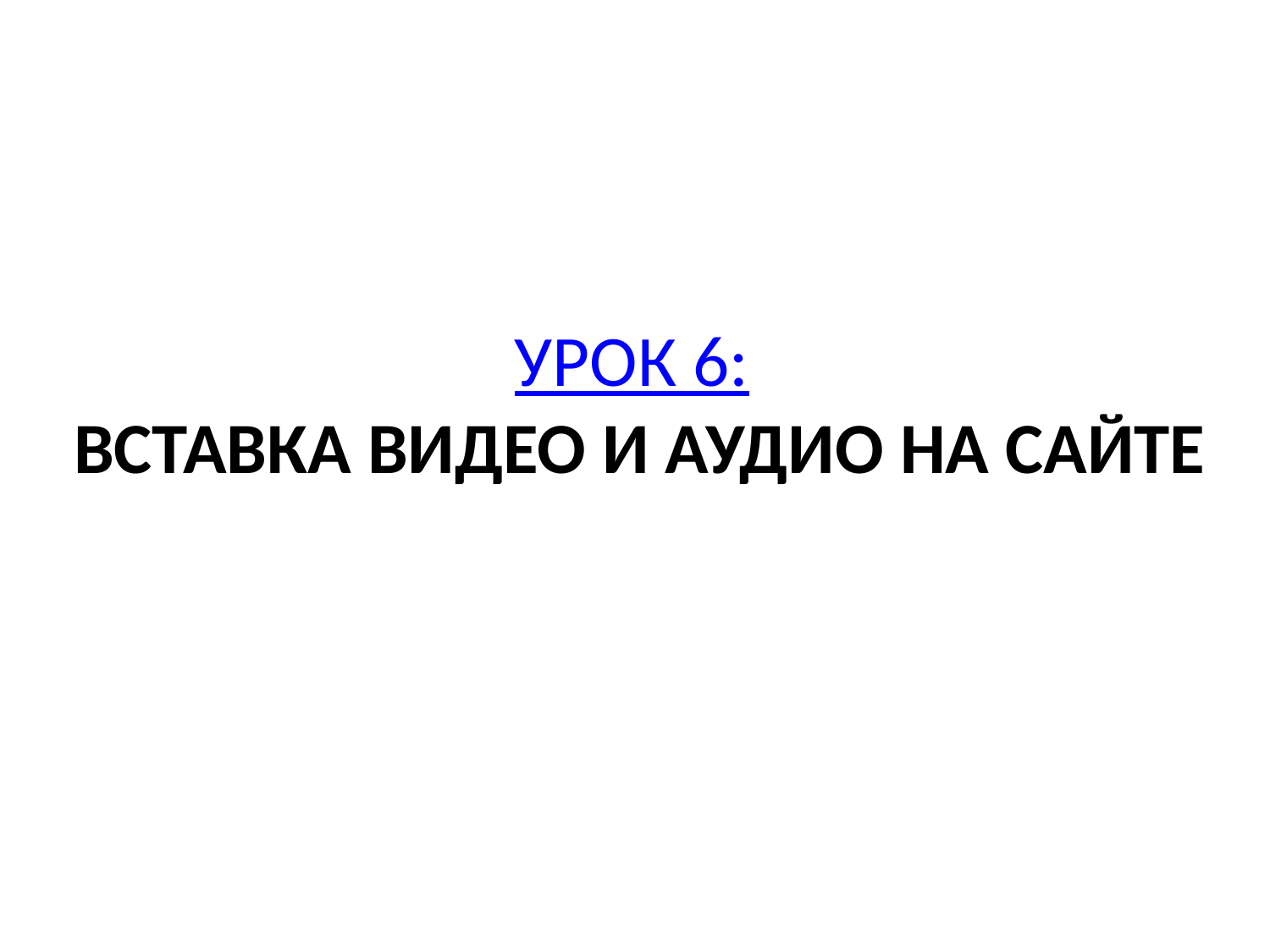

# УРОК 6:  ВСТАВКА ВИДЕО И АУДИО НА САЙТЕ